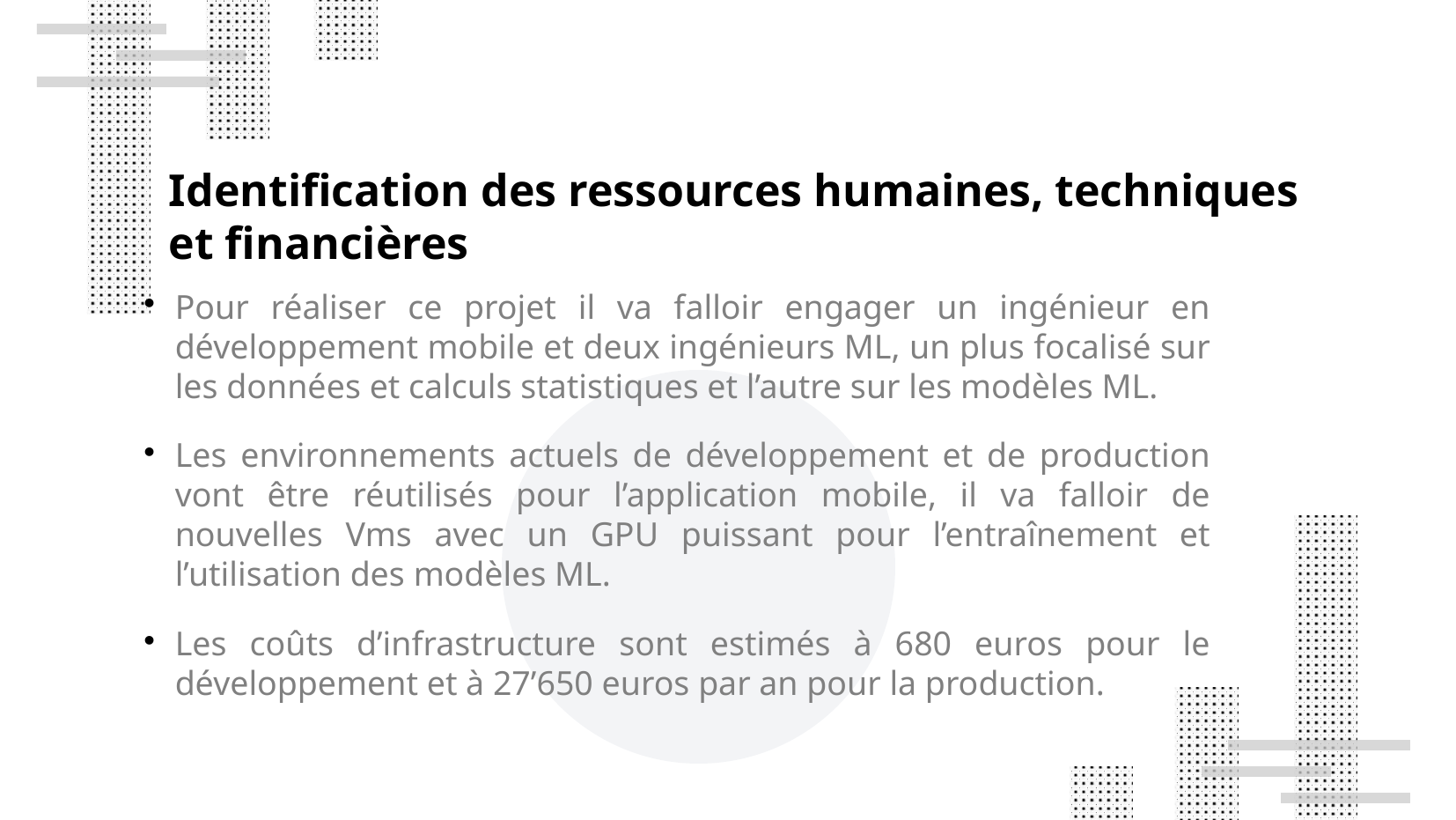

Identification des ressources humaines, techniques et financières
Pour réaliser ce projet il va falloir engager un ingénieur en développement mobile et deux ingénieurs ML, un plus focalisé sur les données et calculs statistiques et l’autre sur les modèles ML.
Les environnements actuels de développement et de production vont être réutilisés pour l’application mobile, il va falloir de nouvelles Vms avec un GPU puissant pour l’entraînement et l’utilisation des modèles ML.
Les coûts d’infrastructure sont estimés à 680 euros pour le développement et à 27’650 euros par an pour la production.